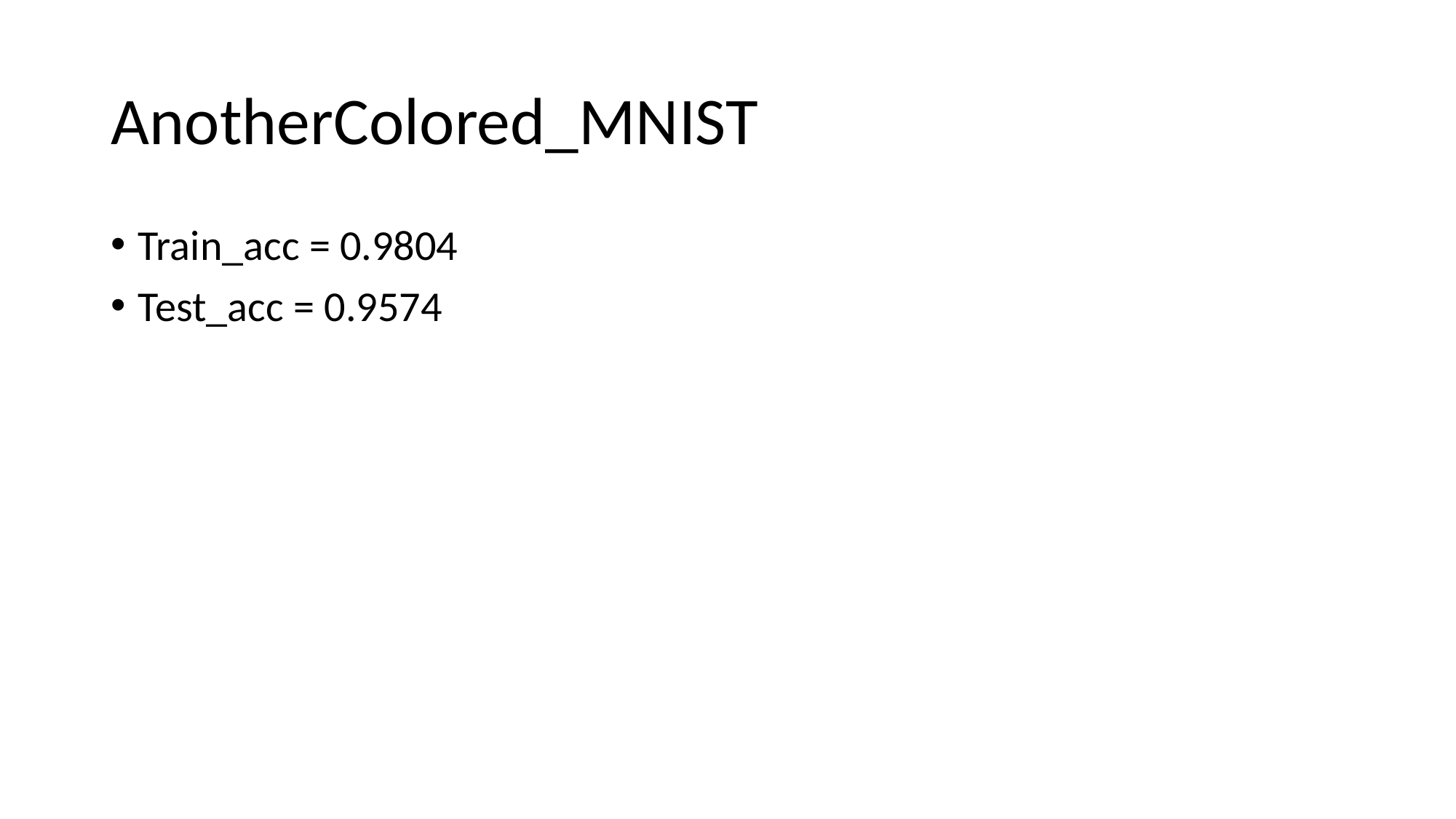

# AnotherColored_MNIST
Train_acc = 0.9804
Test_acc = 0.9574